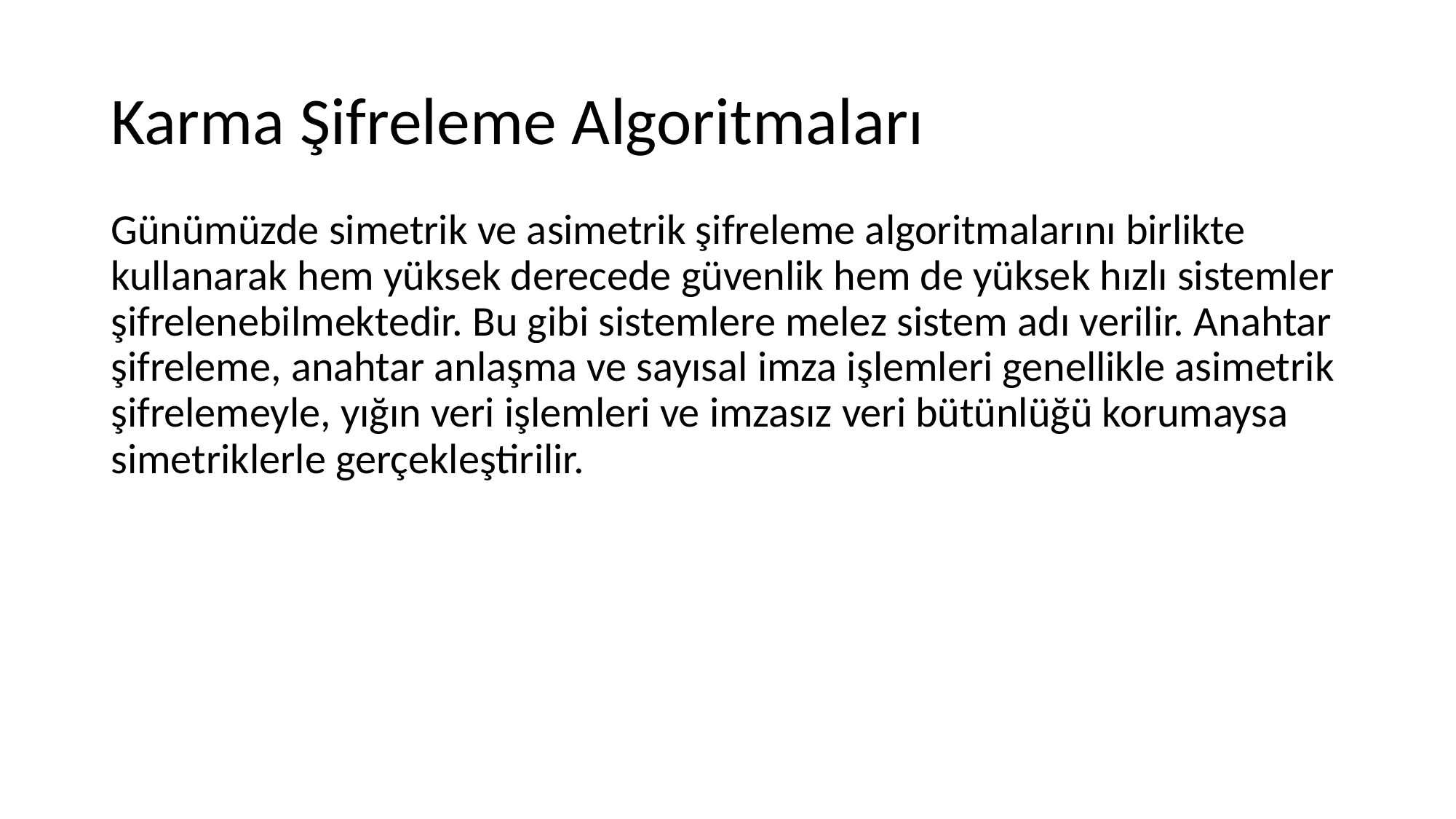

# Karma Şifreleme Algoritmaları
Günümüzde simetrik ve asimetrik şifreleme algoritmalarını birlikte kullanarak hem yüksek derecede güvenlik hem de yüksek hızlı sistemler şifrelenebilmektedir. Bu gibi sistemlere melez sistem adı verilir. Anahtar şifreleme, anahtar anlaşma ve sayısal imza işlemleri genellikle asimetrik şifrelemeyle, yığın veri işlemleri ve imzasız veri bütünlüğü korumaysa simetriklerle gerçekleştirilir.